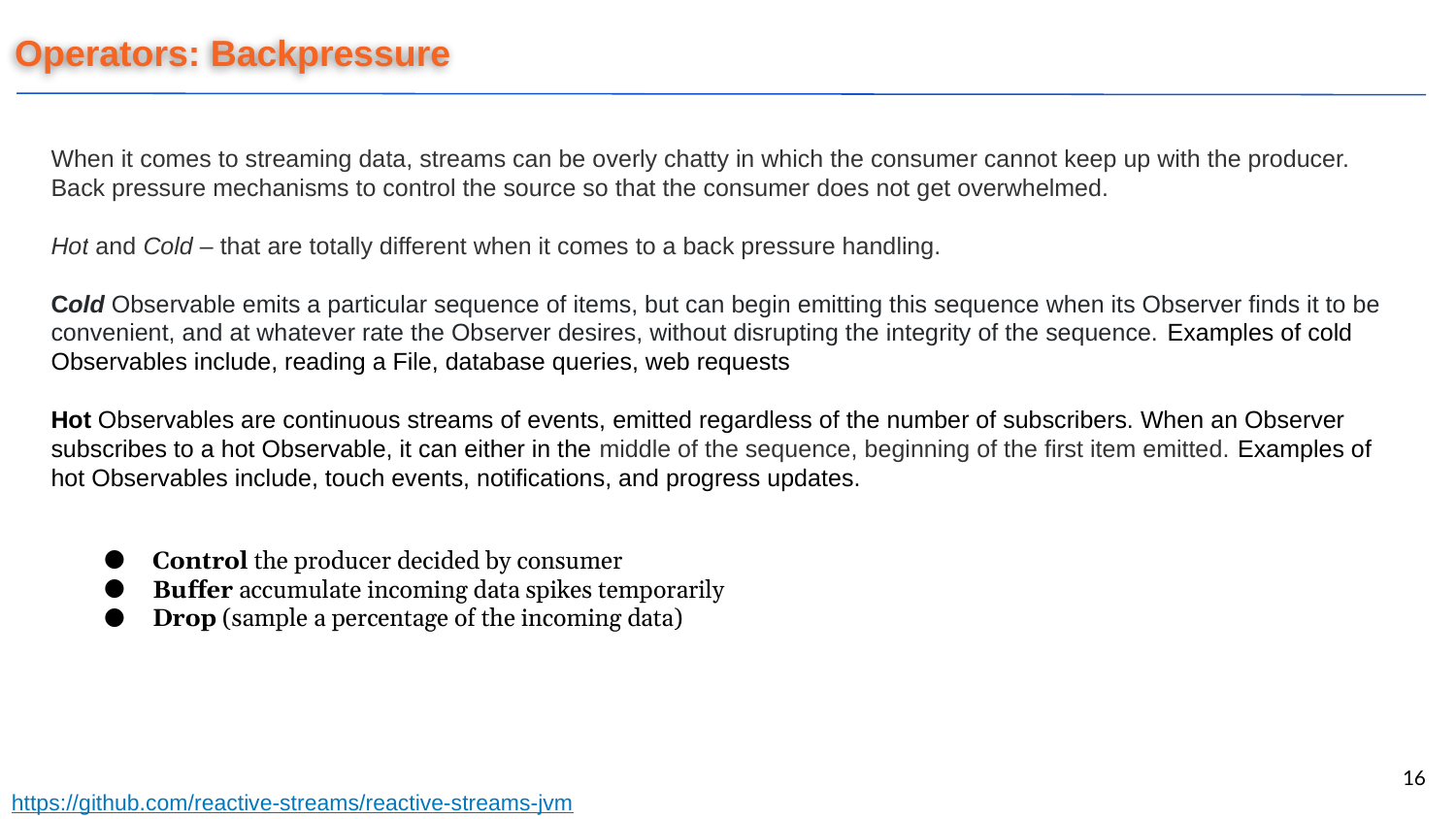

Operators: Backpressure

When it comes to streaming data, streams can be overly chatty in which the consumer cannot keep up with the producer. Back pressure mechanisms to control the source so that the consumer does not get overwhelmed.

Hot and Cold – that are totally different when it comes to a back pressure handling.

Cold Observable emits a particular sequence of items, but can begin emitting this sequence when its Observer finds it to be convenient, and at whatever rate the Observer desires, without disrupting the integrity of the sequence. Examples of cold Observables include, reading a File, database queries, web requests

Hot Observables are continuous streams of events, emitted regardless of the number of subscribers. When an Observer subscribes to a hot Observable, it can either in the middle of the sequence, beginning of the first item emitted. Examples of hot Observables include, touch events, notifications, and progress updates.
Control the producer decided by consumer
Buffer accumulate incoming data spikes temporarily
Drop (sample a percentage of the incoming data)
16
https://github.com/reactive-streams/reactive-streams-jvm